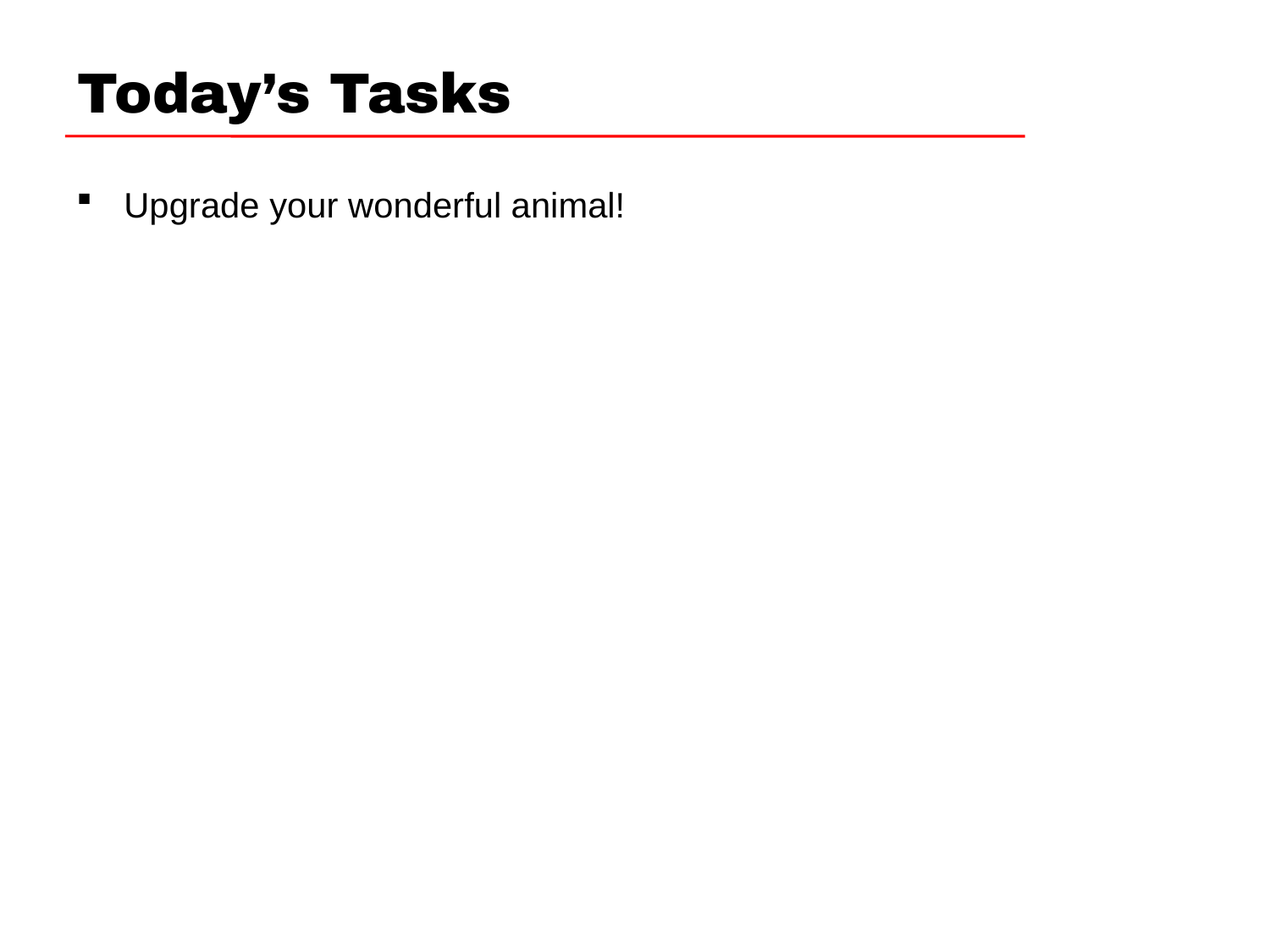

# Today’s Tasks
Upgrade your wonderful animal!